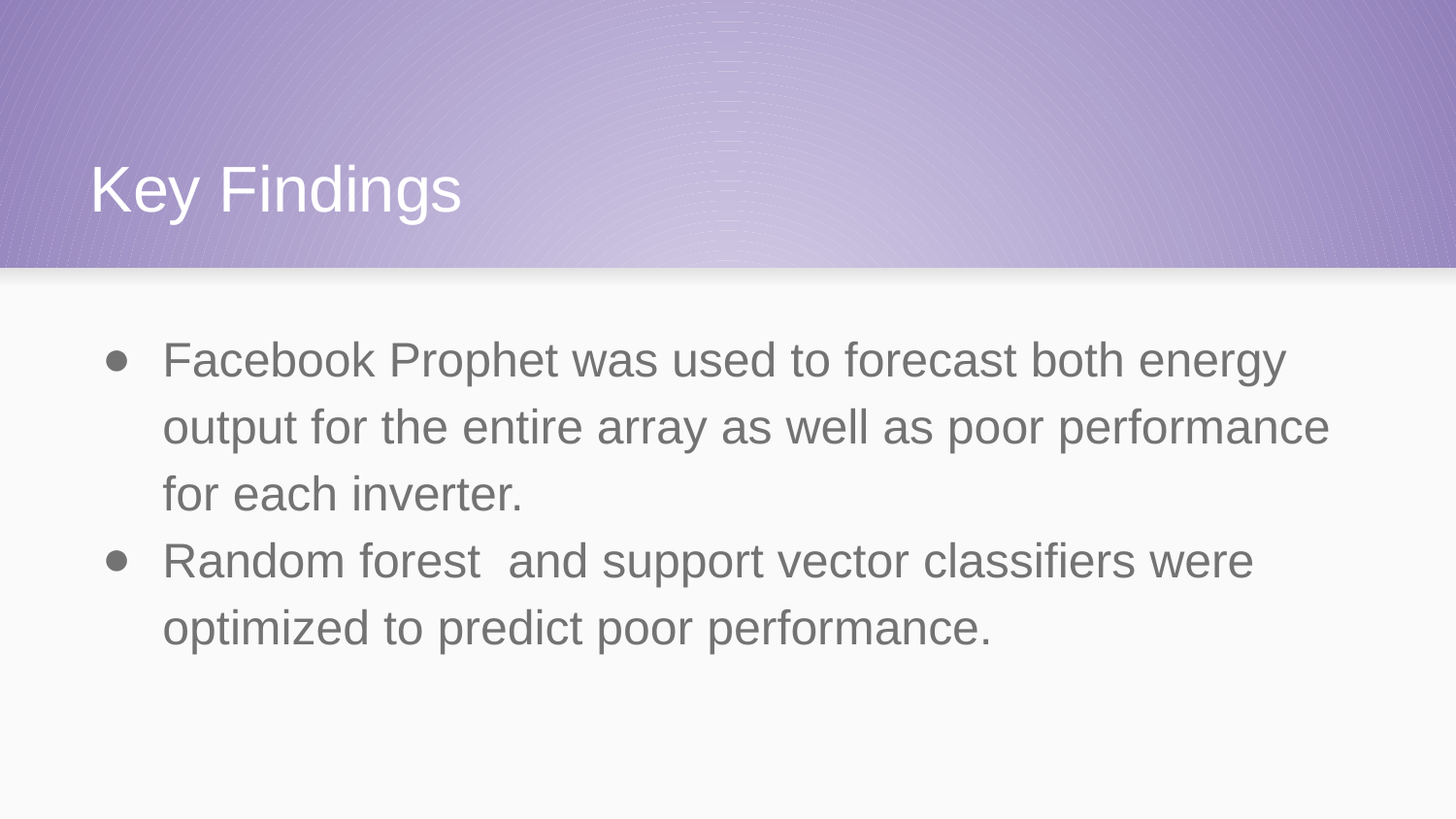

# Key Findings
Facebook Prophet was used to forecast both energy output for the entire array as well as poor performance for each inverter.
Random forest  and support vector classifiers were optimized to predict poor performance.